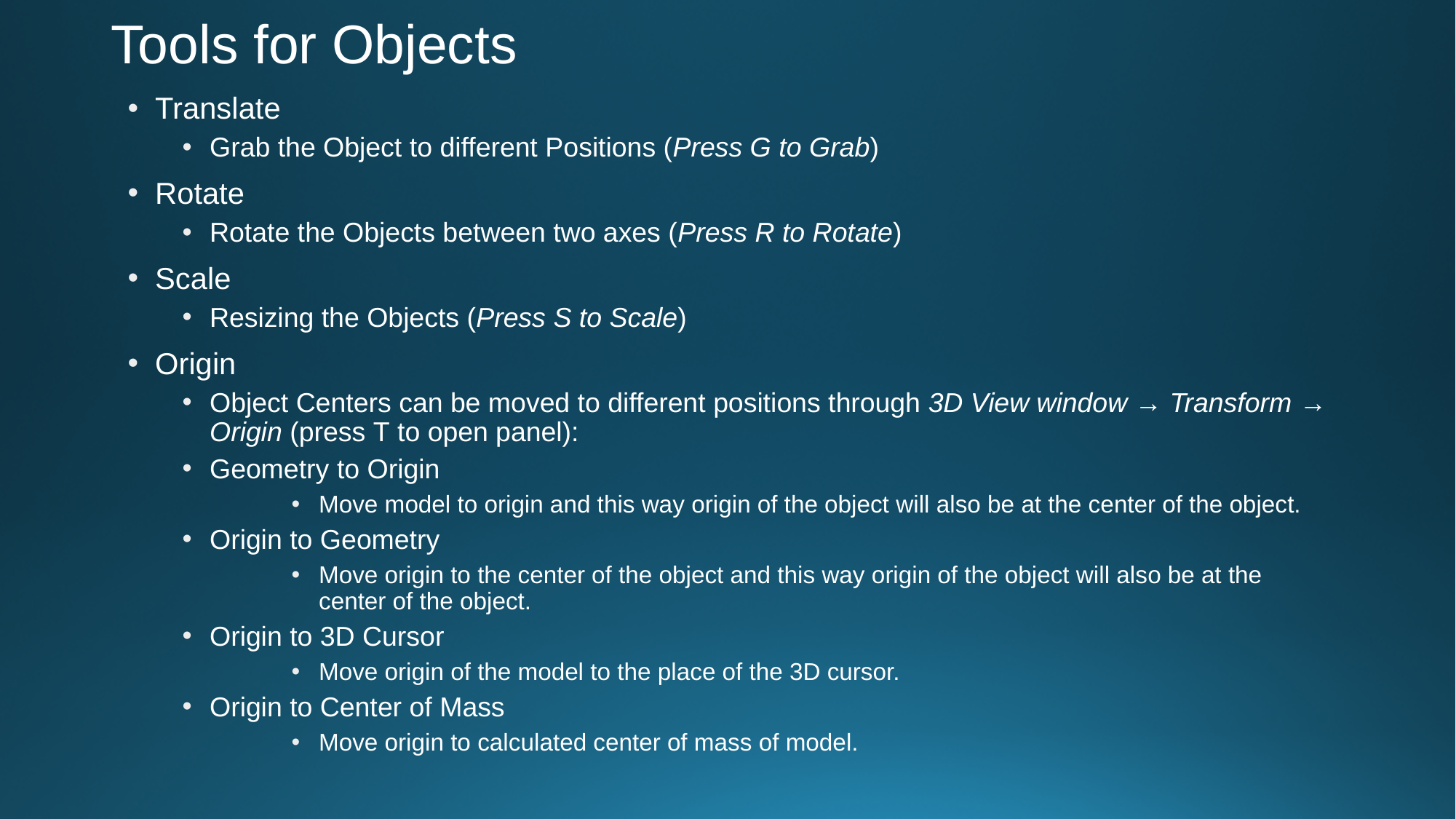

# Tools for Objects
Translate
Grab the Object to different Positions (Press G to Grab)
Rotate
Rotate the Objects between two axes (Press R to Rotate)
Scale
Resizing the Objects (Press S to Scale)
Origin
Object Centers can be moved to different positions through 3D View window → Transform → Origin (press T to open panel):
Geometry to Origin
Move model to origin and this way origin of the object will also be at the center of the object.
Origin to Geometry
Move origin to the center of the object and this way origin of the object will also be at the center of the object.
Origin to 3D Cursor
Move origin of the model to the place of the 3D cursor.
Origin to Center of Mass
Move origin to calculated center of mass of model.